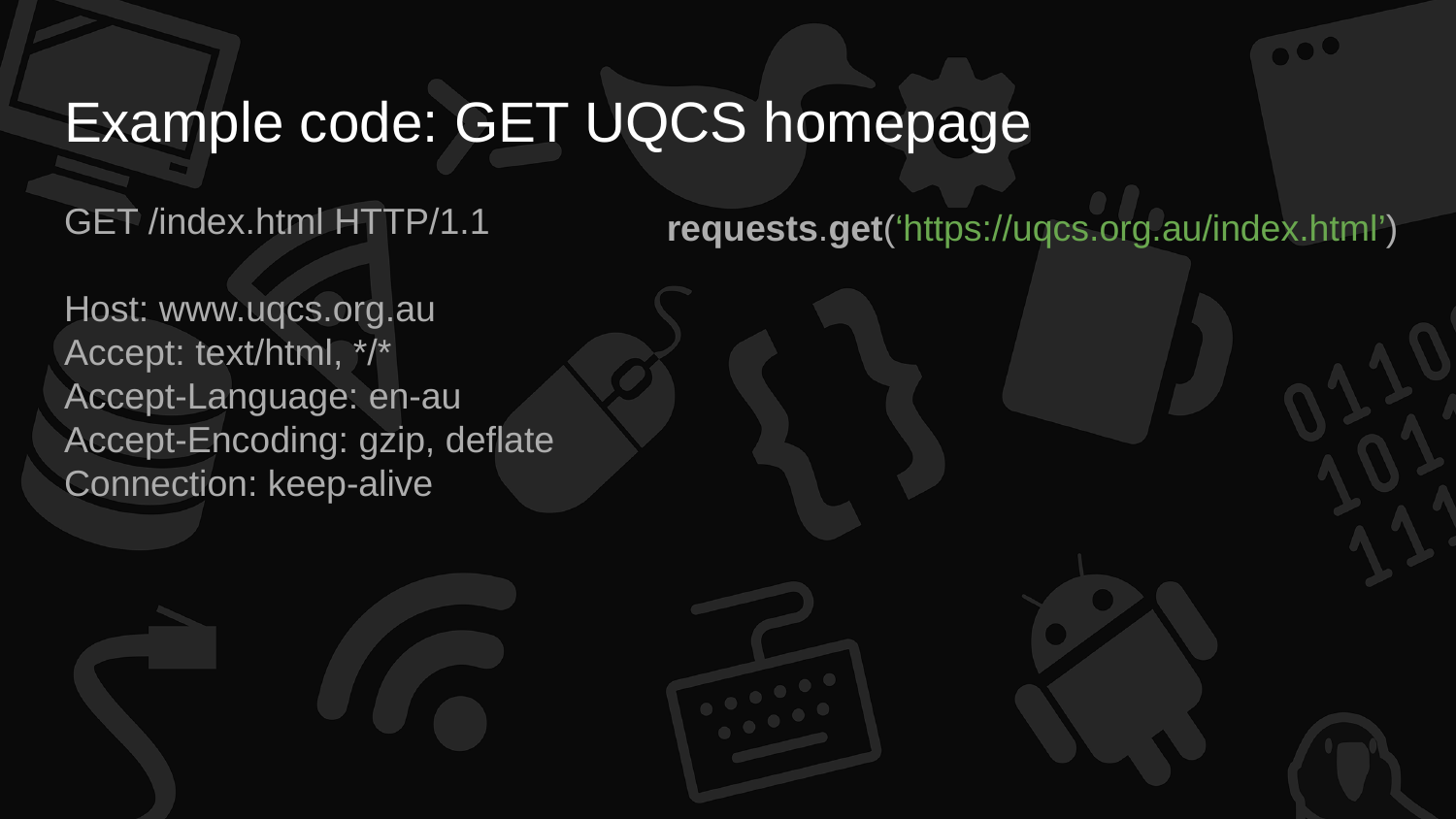

# Example code: GET UQCS homepage
GET /index.html HTTP/1.1

Host: www.uqcs.org.au
Accept: text/html, */*
Accept-Language: en-au
Accept-Encoding: gzip, deflate
Connection: keep-alive
requests.get(‘https://uqcs.org.au/index.html’)